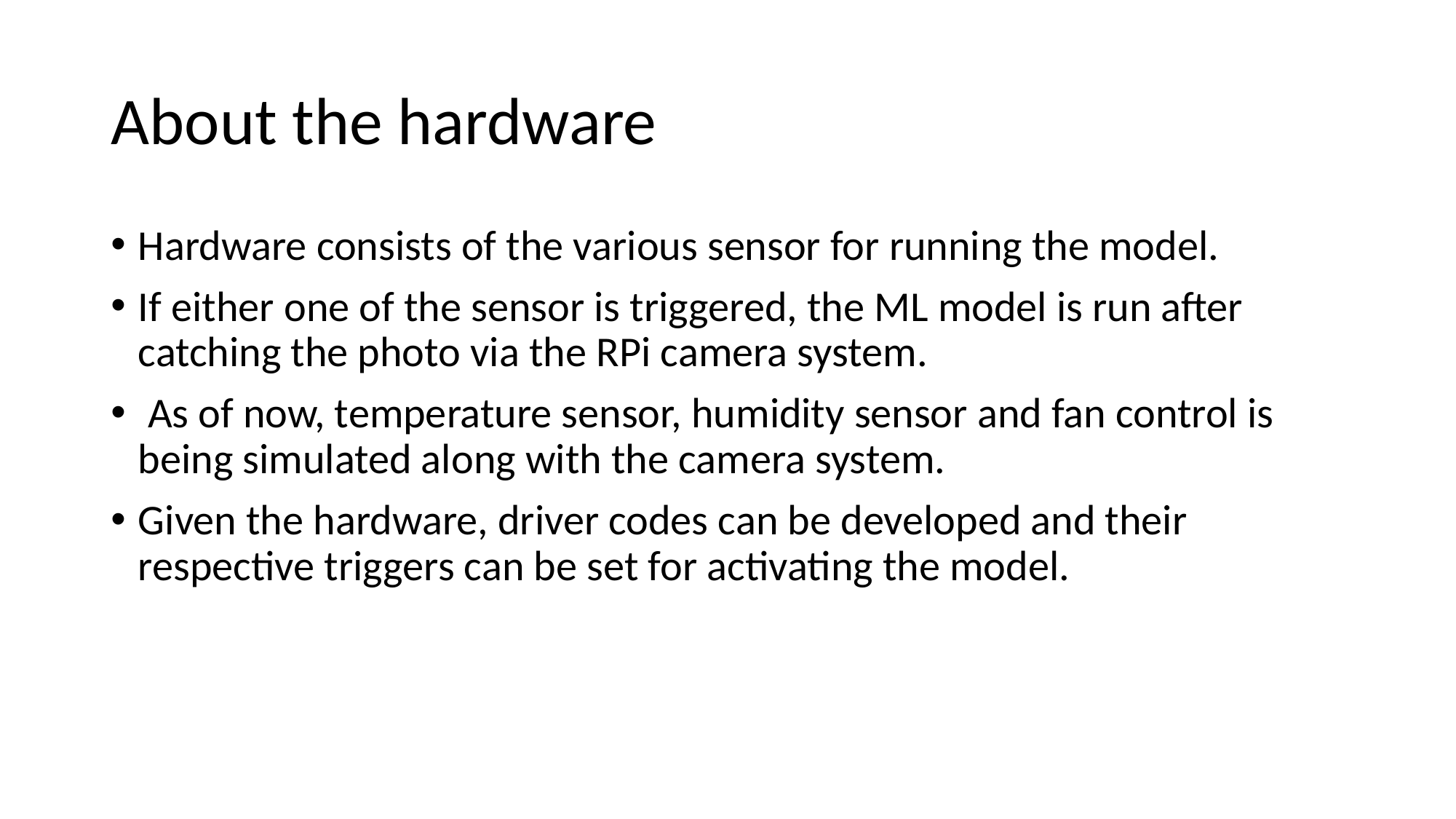

# About the hardware
Hardware consists of the various sensor for running the model.
If either one of the sensor is triggered, the ML model is run after catching the photo via the RPi camera system.
 As of now, temperature sensor, humidity sensor and fan control is being simulated along with the camera system.
Given the hardware, driver codes can be developed and their respective triggers can be set for activating the model.